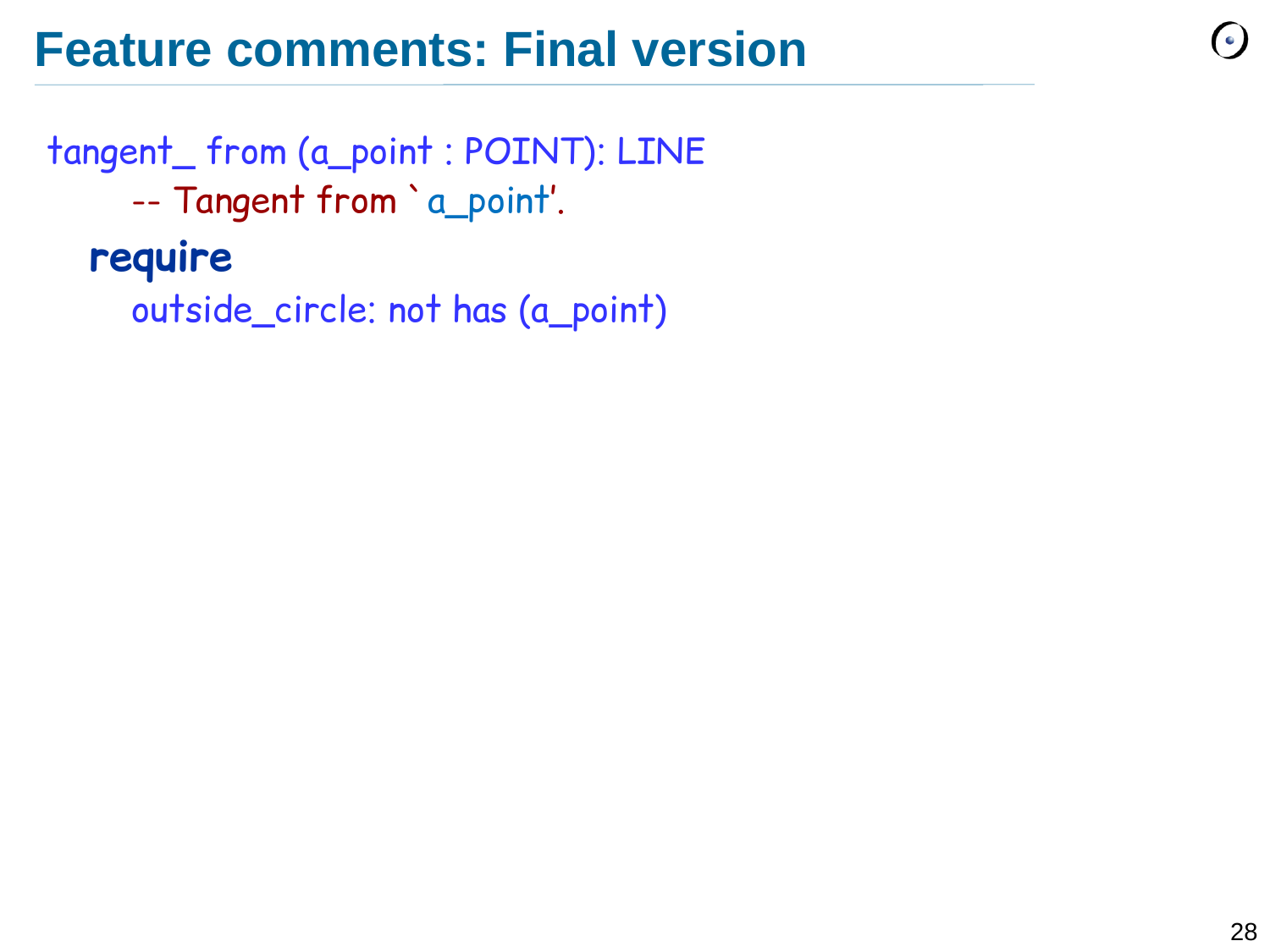

# Feature comments: Final version
tangent_ from (a_point : POINT): LINE
        -- Tangent from `a_point’.
    require
        outside_circle: not has (a_point)